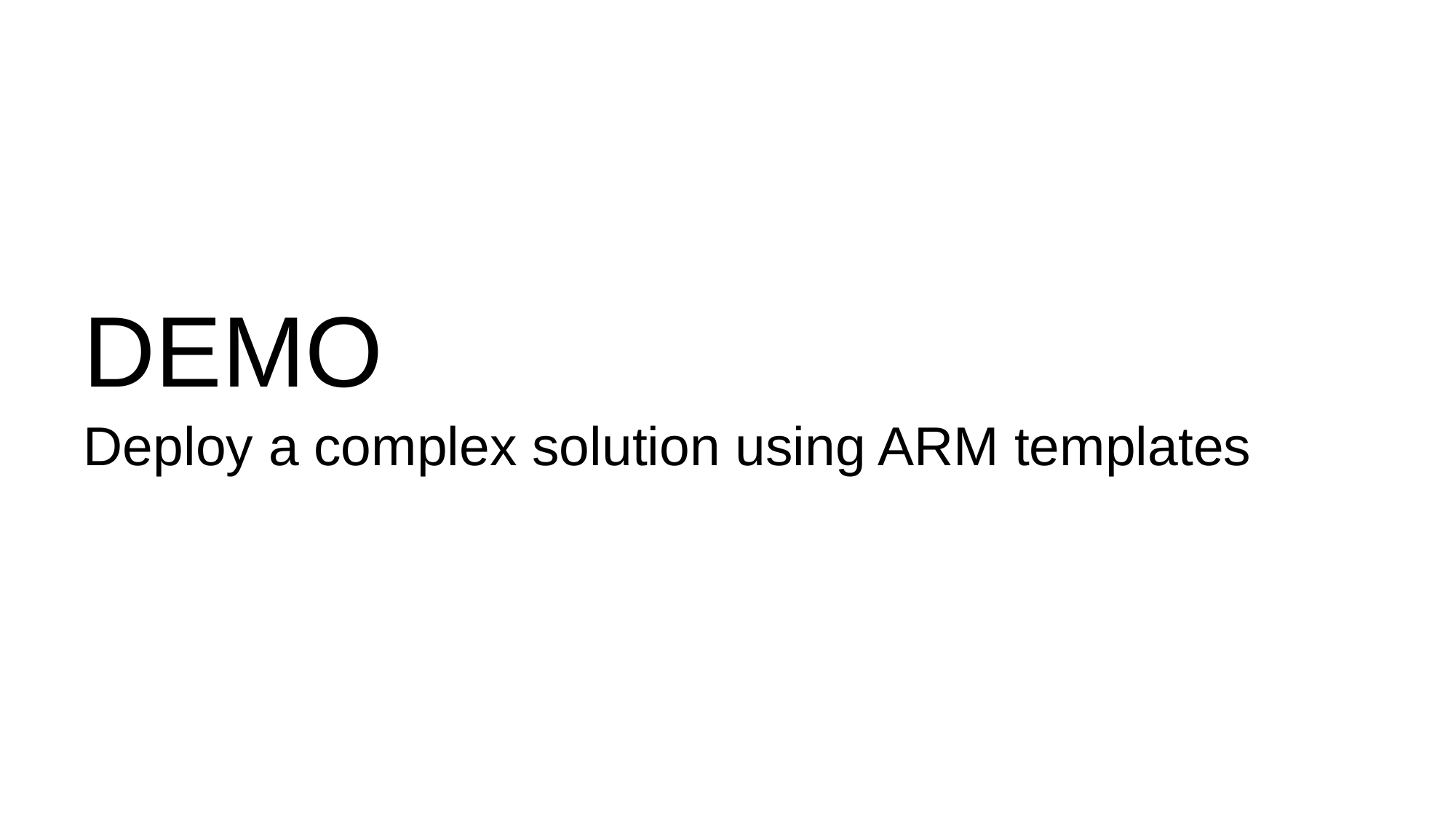

# Deploy a complex solution using ARM templates